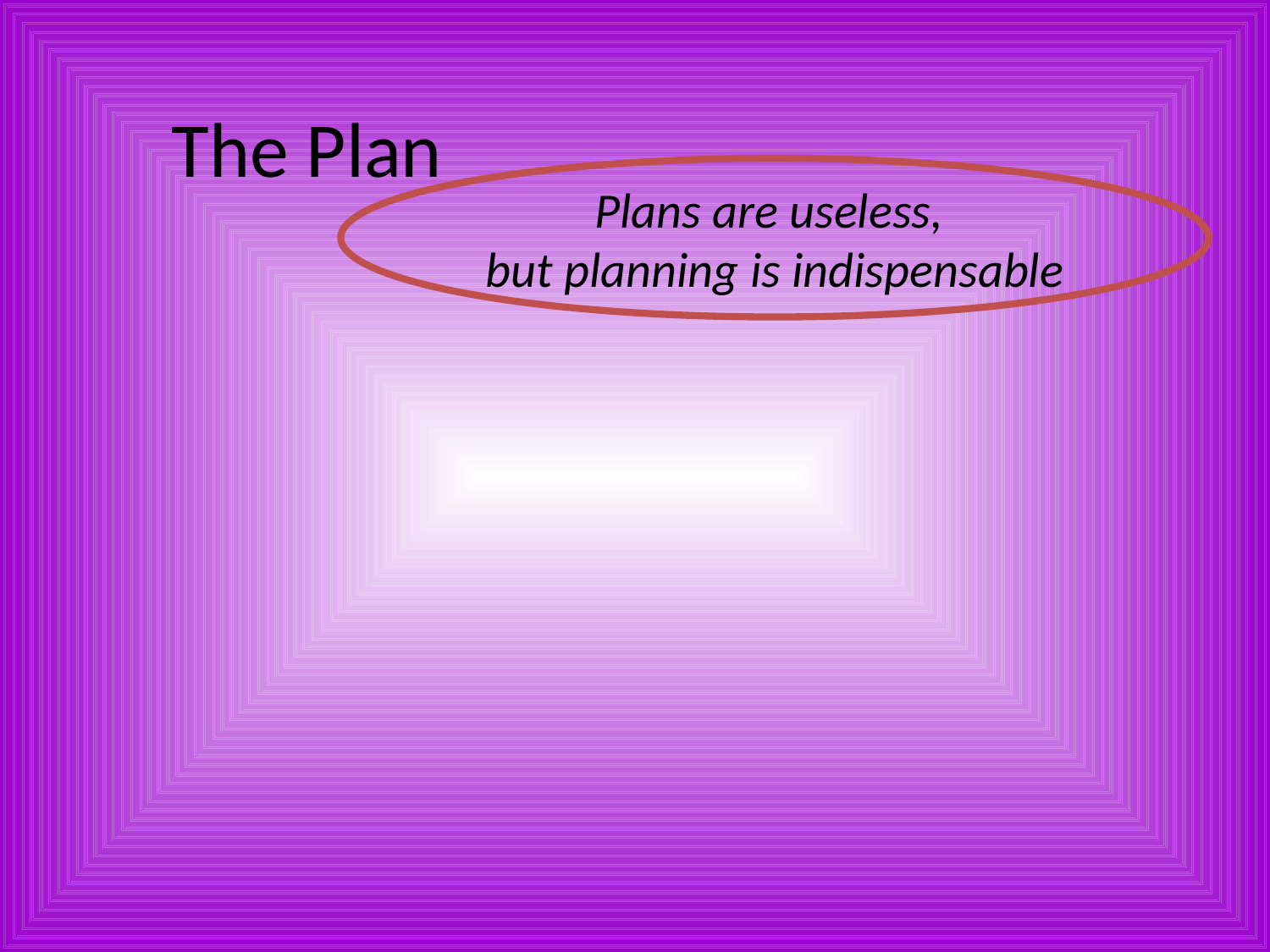

# The Plan
Plans are useless,
but planning is indispensable